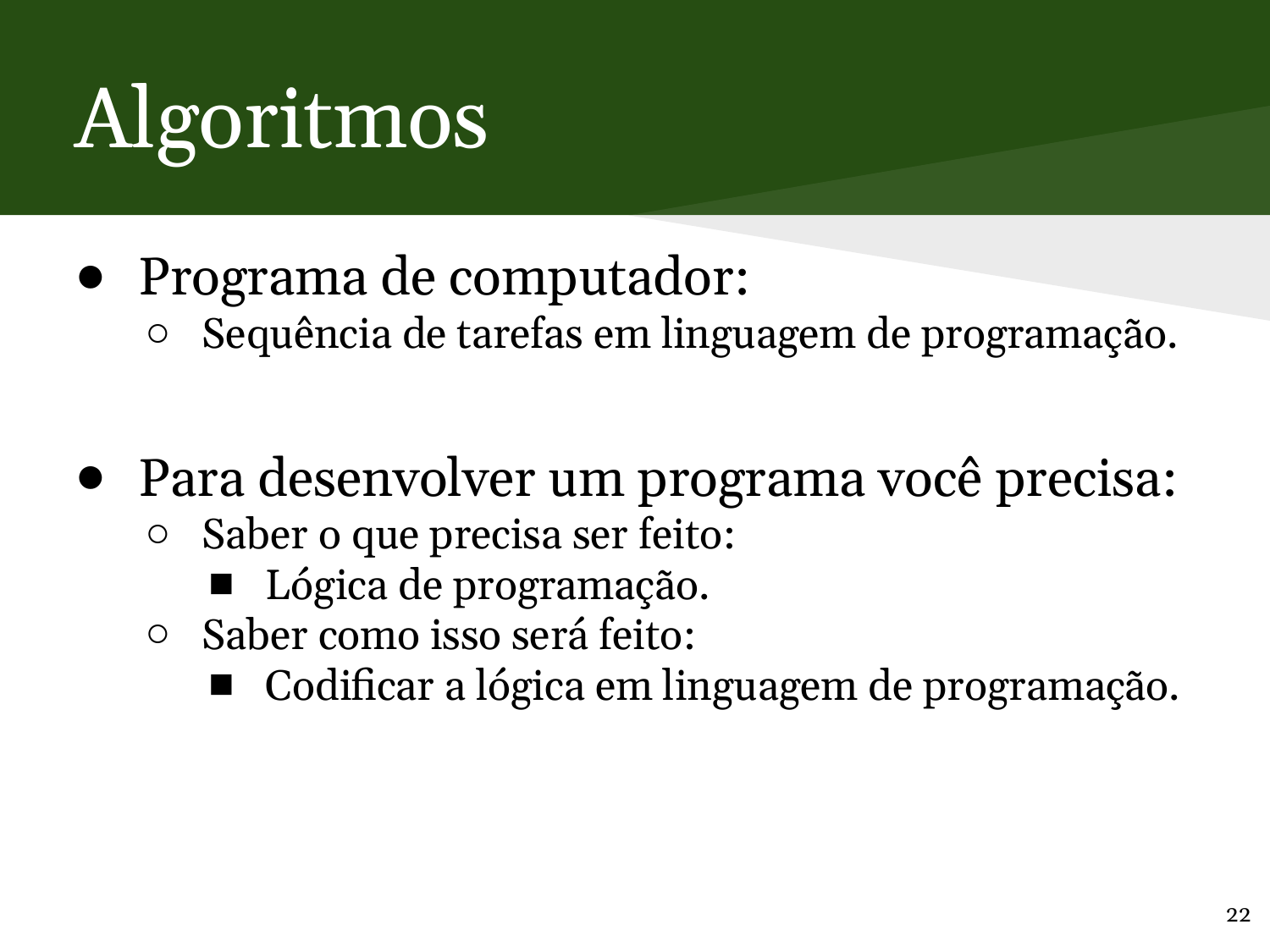

# Algoritmos
Programa de computador:
Sequência de tarefas em linguagem de programação.

Para desenvolver um programa você precisa:
Saber o que precisa ser feito:
Lógica de programação.
Saber como isso será feito:
Codificar a lógica em linguagem de programação.
22